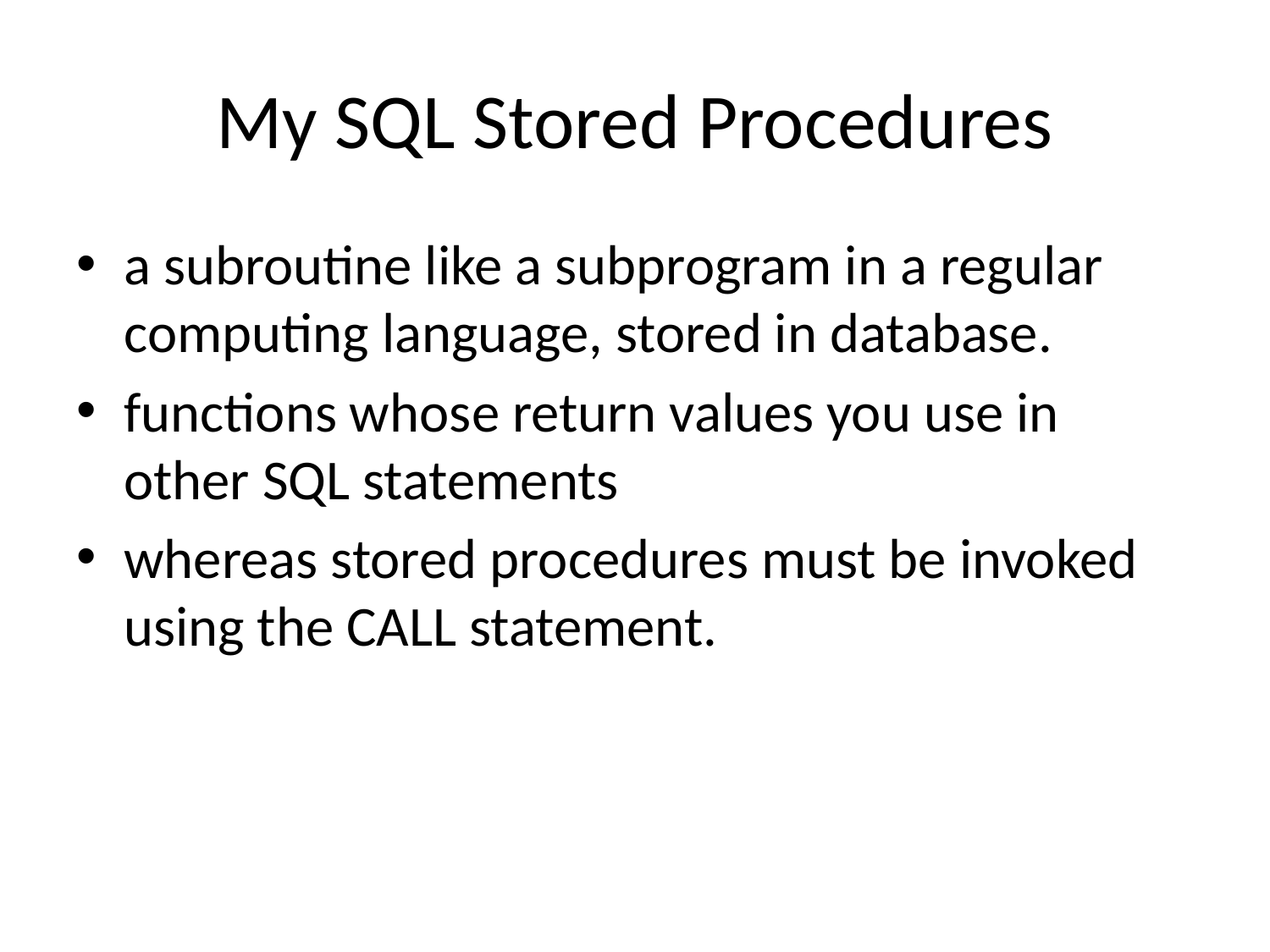

# My SQL Stored Procedures
a subroutine like a subprogram in a regular computing language, stored in database.
functions whose return values you use in other SQL statements
whereas stored procedures must be invoked using the CALL statement.